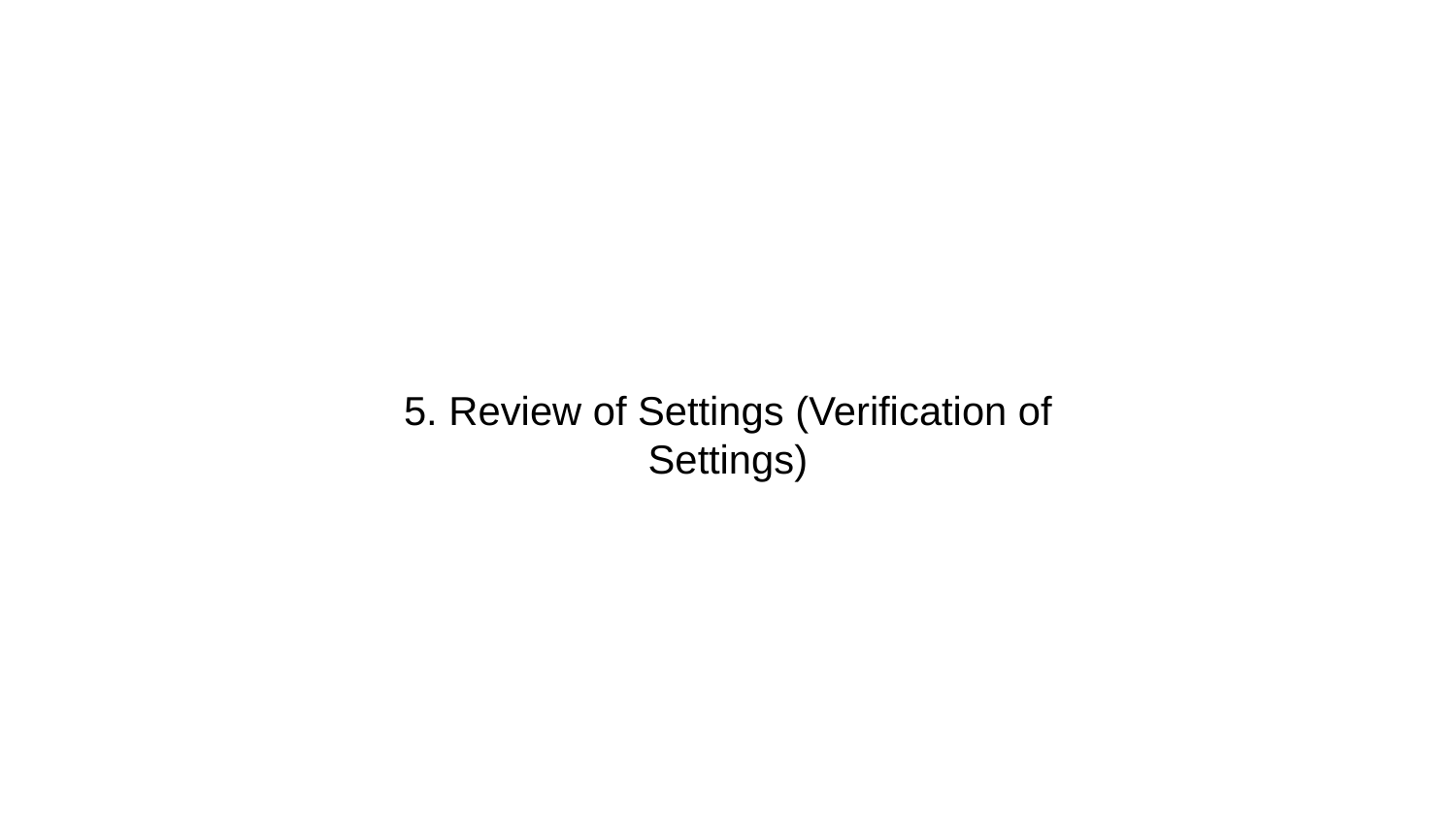

5. Review of Settings (Verification of Settings)